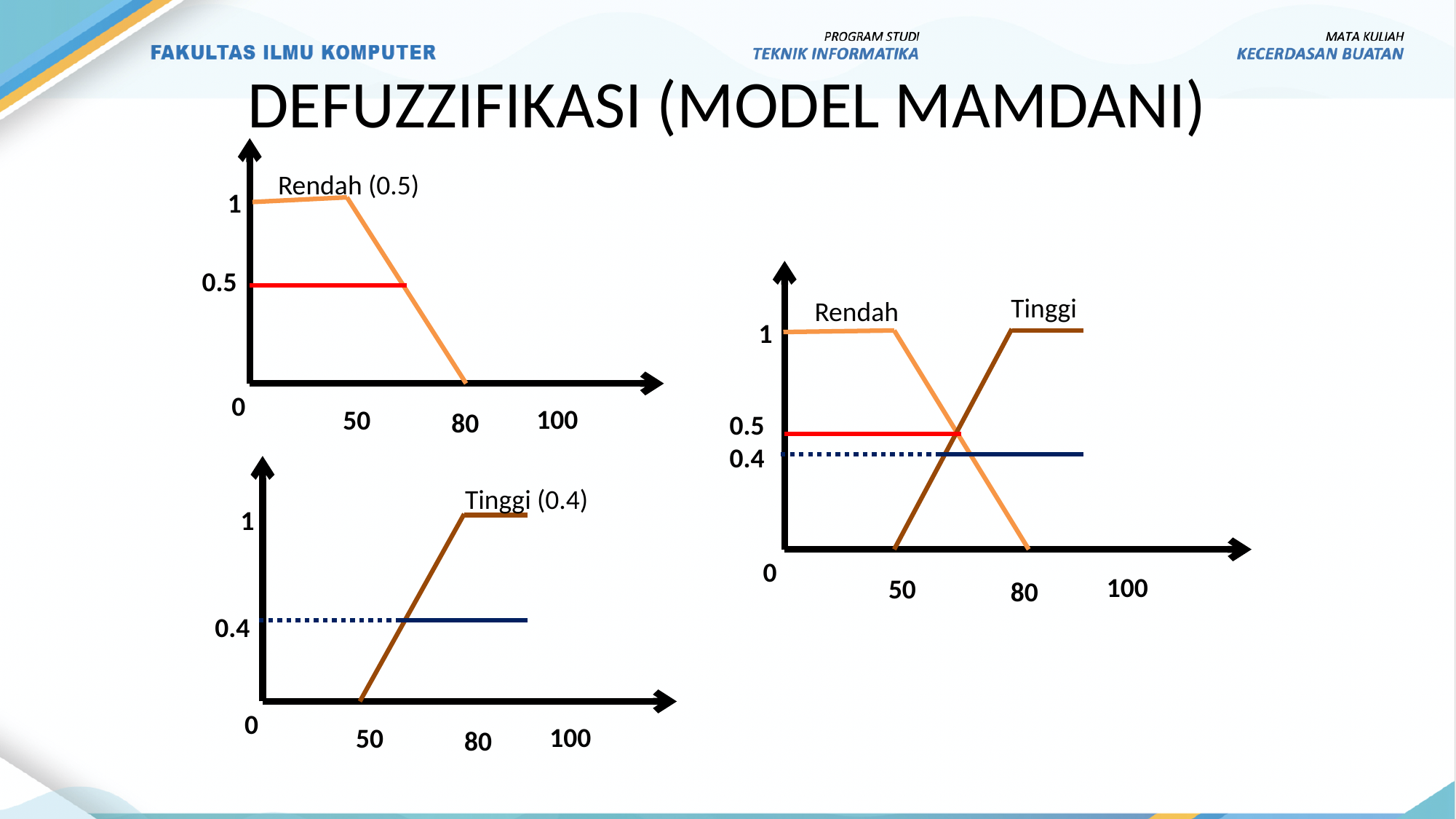

# DEFUZZIFIKASI (MODEL MAMDANI)
Rendah (0.5)
1
0.5
Tinggi
Rendah
1
0.5
0.4
0
100
50
80
0
100
50
80
Tinggi (0.4)
1
0.4
0
100
50
80